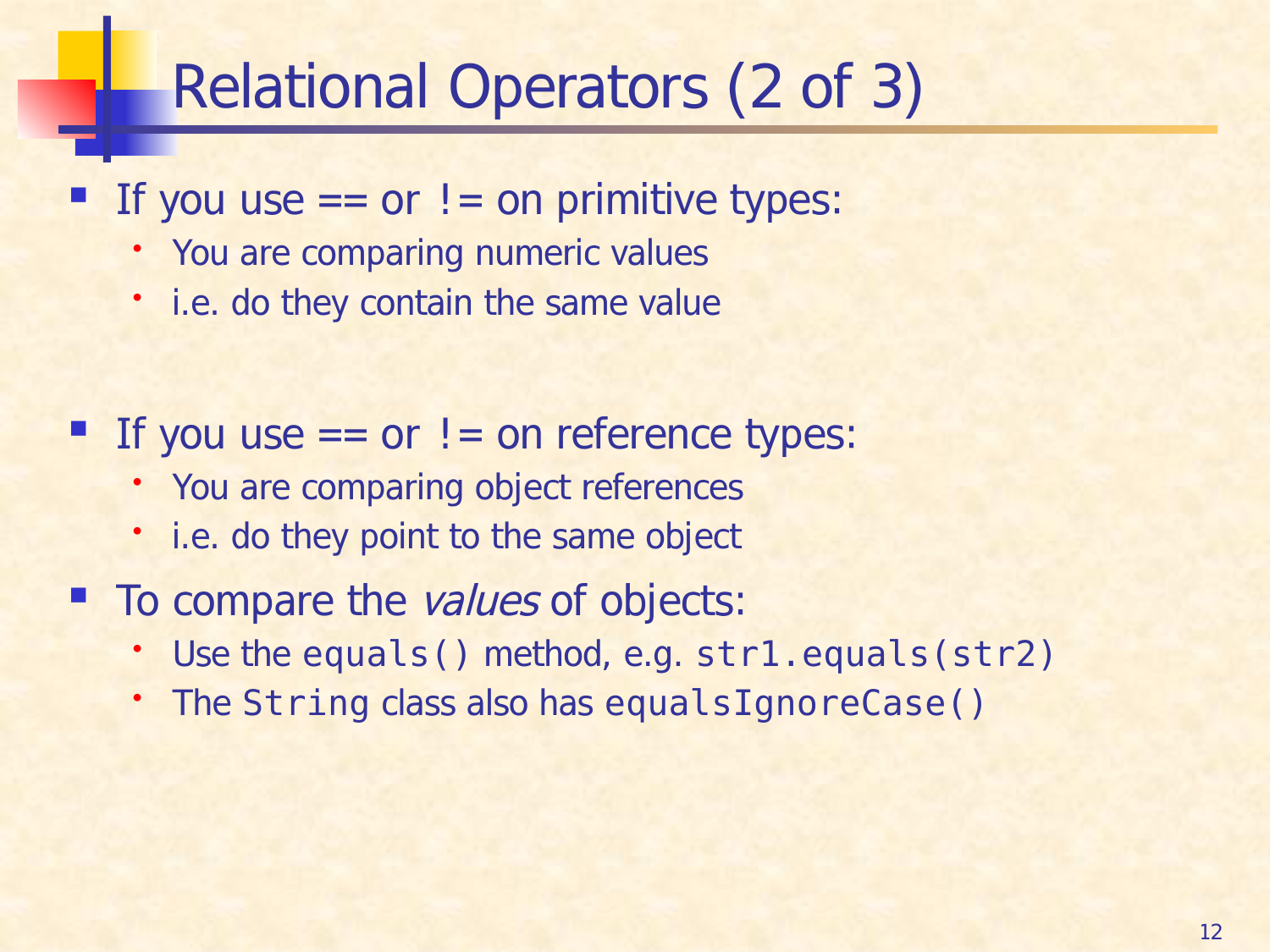

# Relational Operators (2 of 3)
If you use == or != on primitive types:
You are comparing numeric values
i.e. do they contain the same value

If you use == or != on reference types:
You are comparing object references
i.e. do they point to the same object
To compare the values of objects:
Use the equals() method, e.g. str1.equals(str2)
The String class also has equalsIgnoreCase()
12